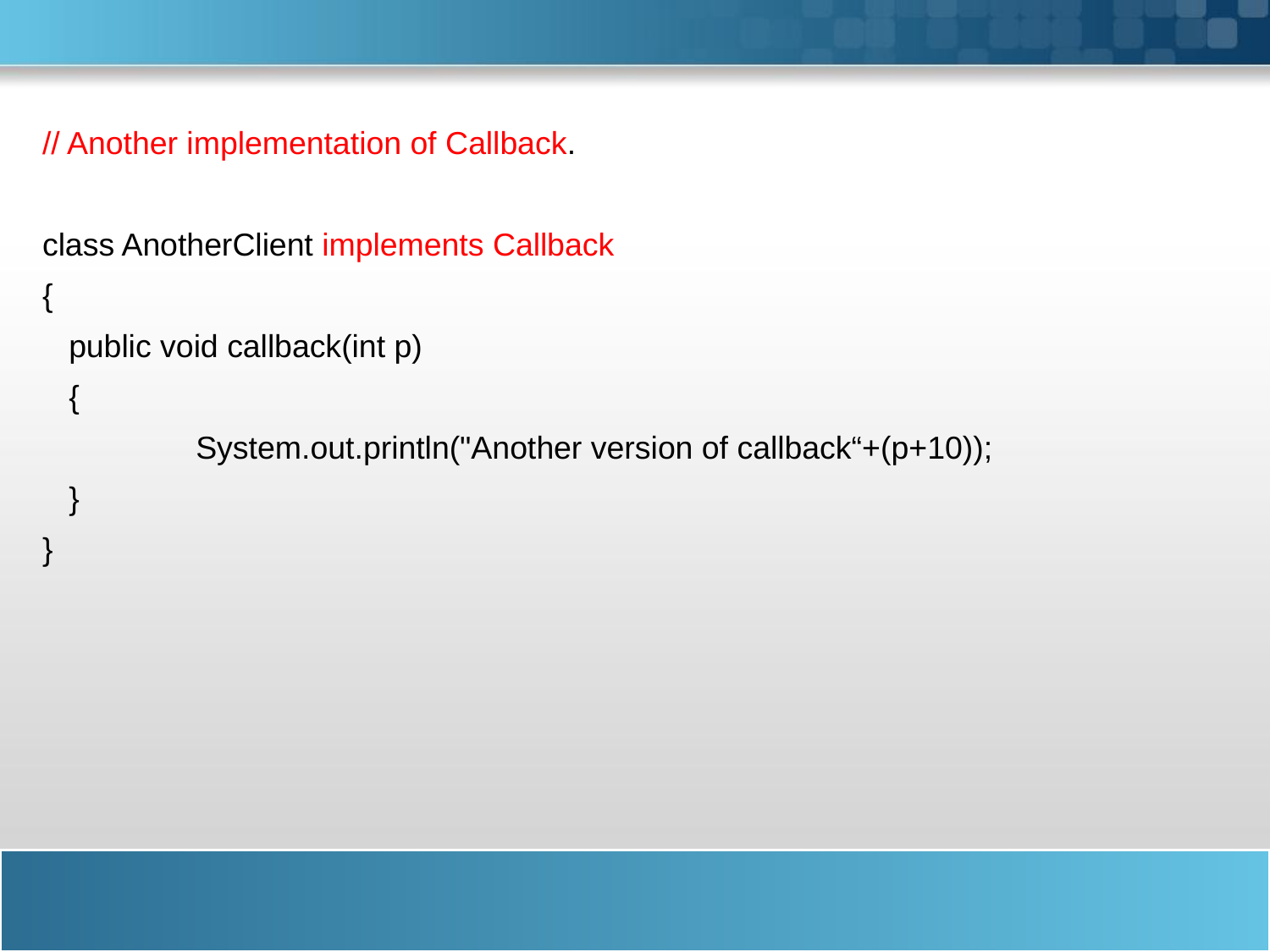

// Another implementation of Callback.

class AnotherClient implements Callback
{
	public void callback(int p)
	{
		System.out.println("Another version of callback“+(p+10));
	}
}